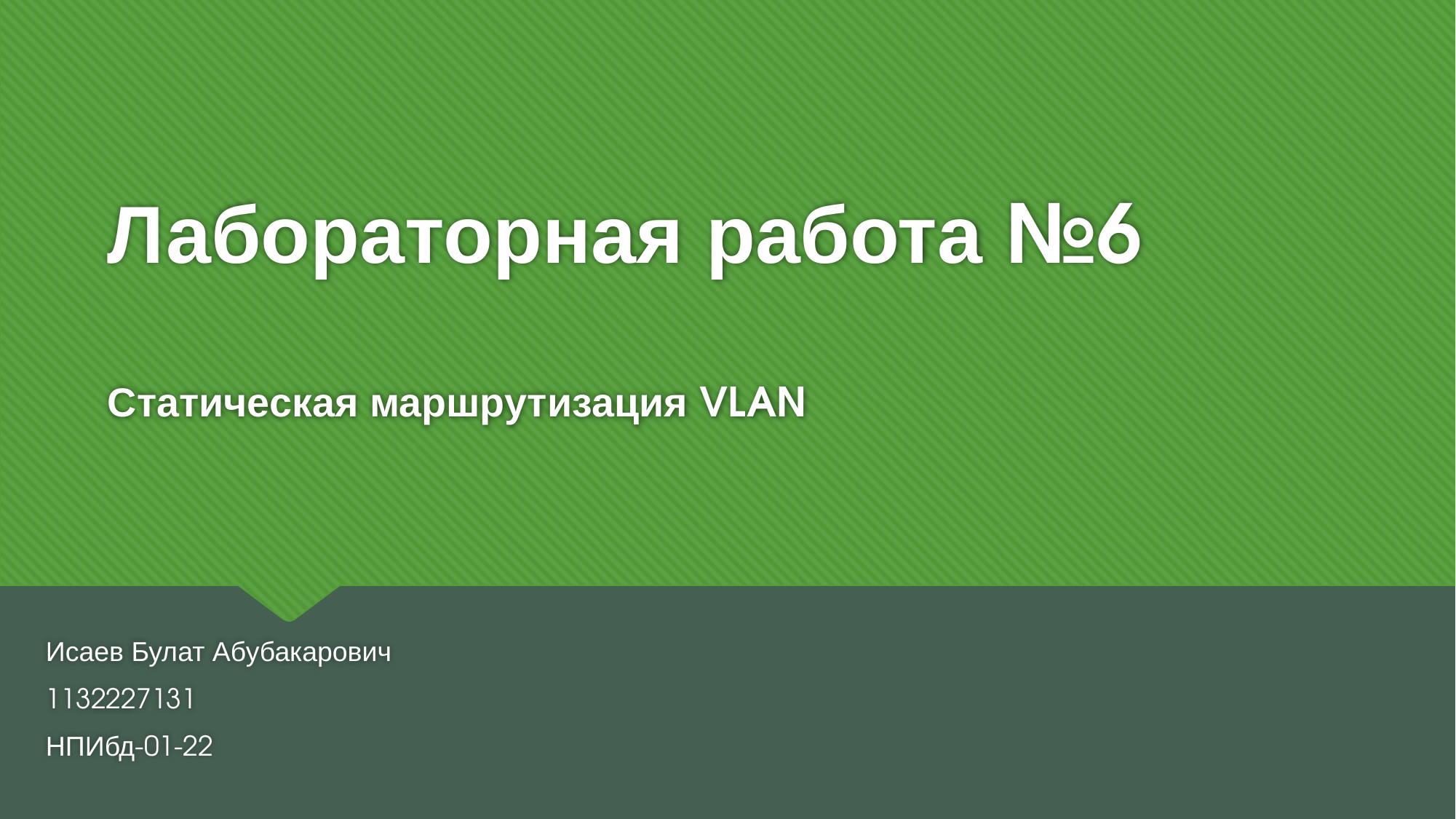

# Лабораторная работа №6 Статическая маршрутизация VLAN
Исаев Булат Абубакарович
1132227131
НПИбд-01-22